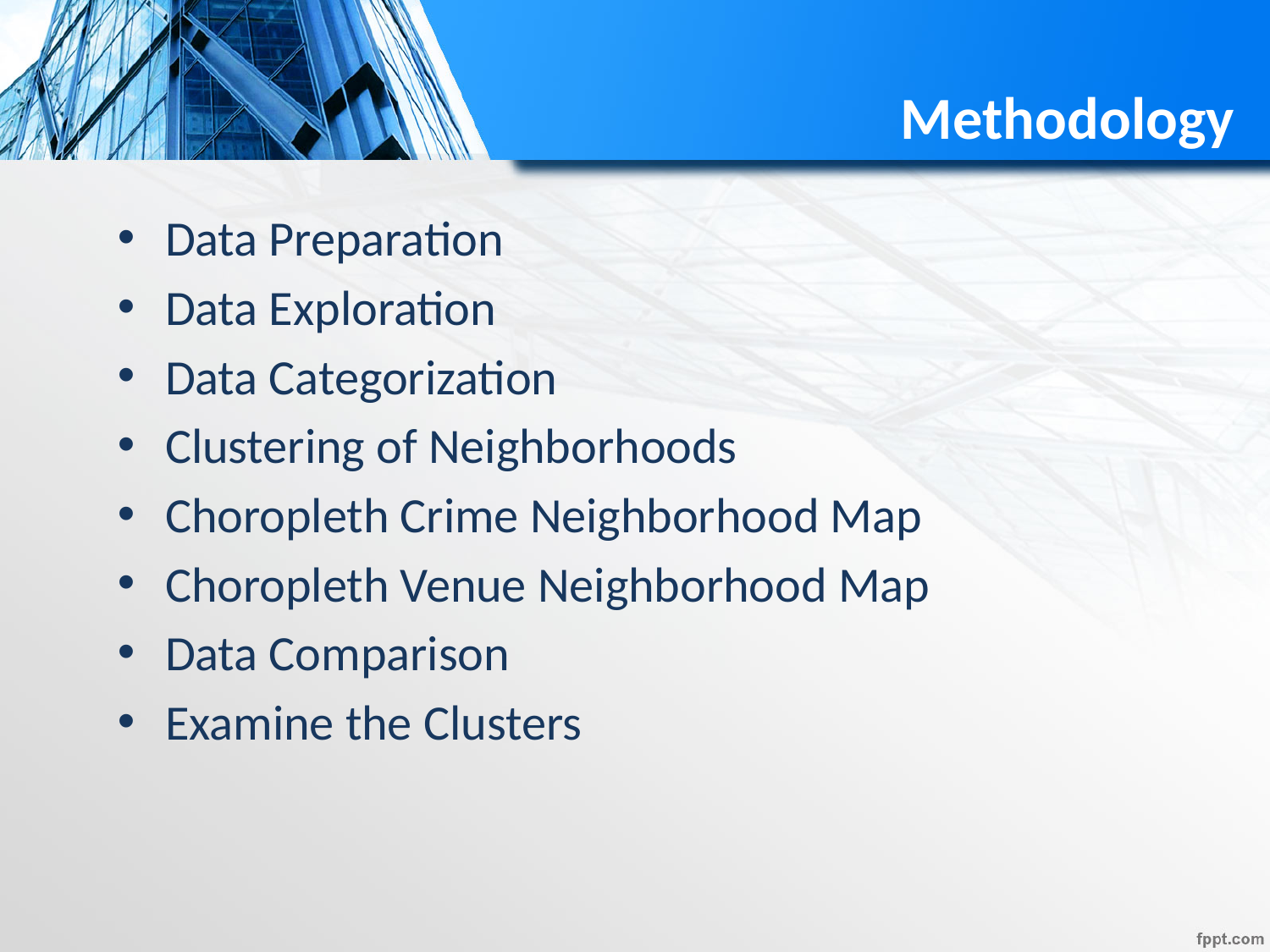

# Methodology
Data Preparation
Data Exploration
Data Categorization
Clustering of Neighborhoods
Choropleth Crime Neighborhood Map
Choropleth Venue Neighborhood Map
Data Comparison
Examine the Clusters